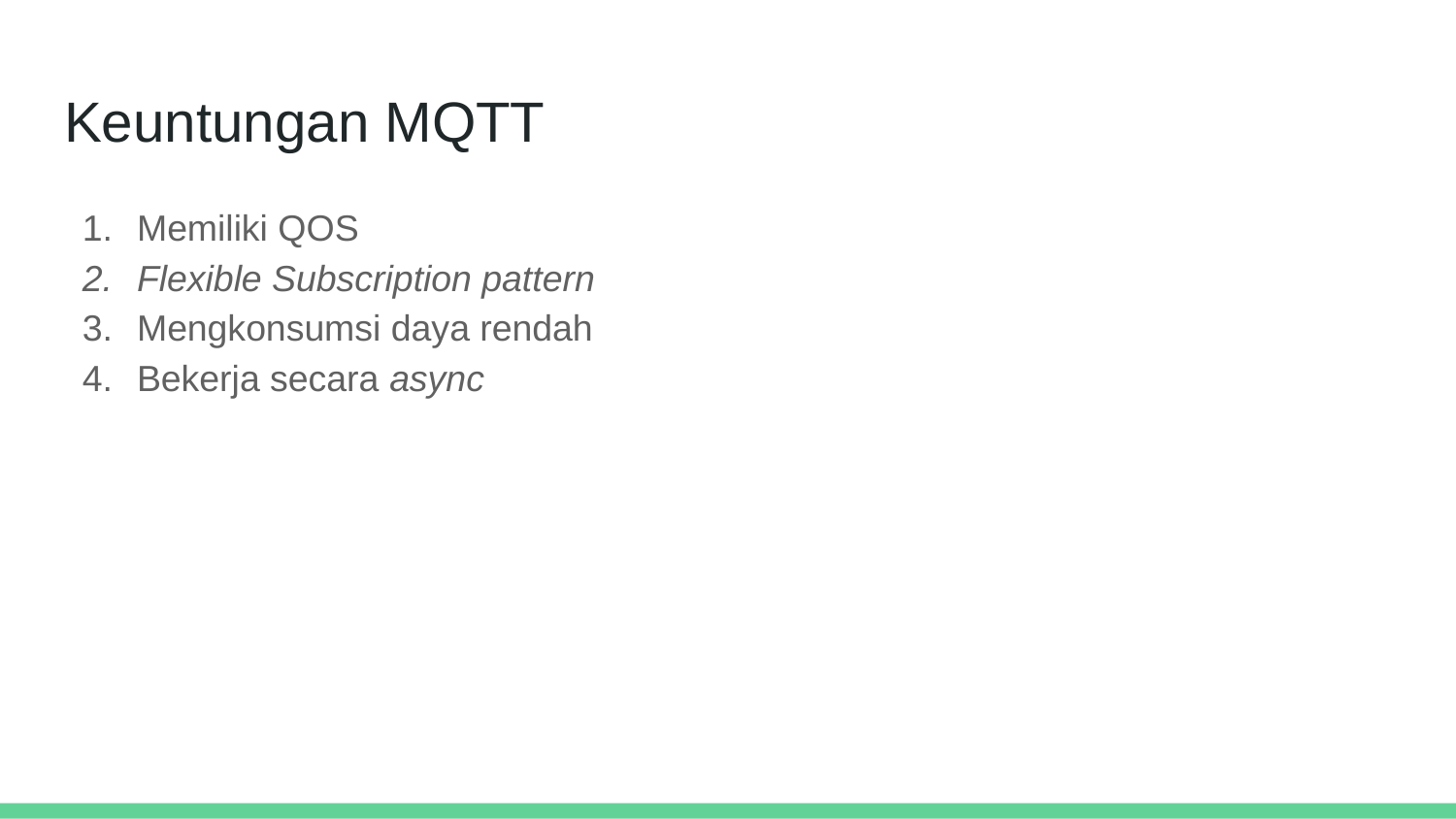

# Keuntungan MQTT
Memiliki QOS
Flexible Subscription pattern
Mengkonsumsi daya rendah
Bekerja secara async